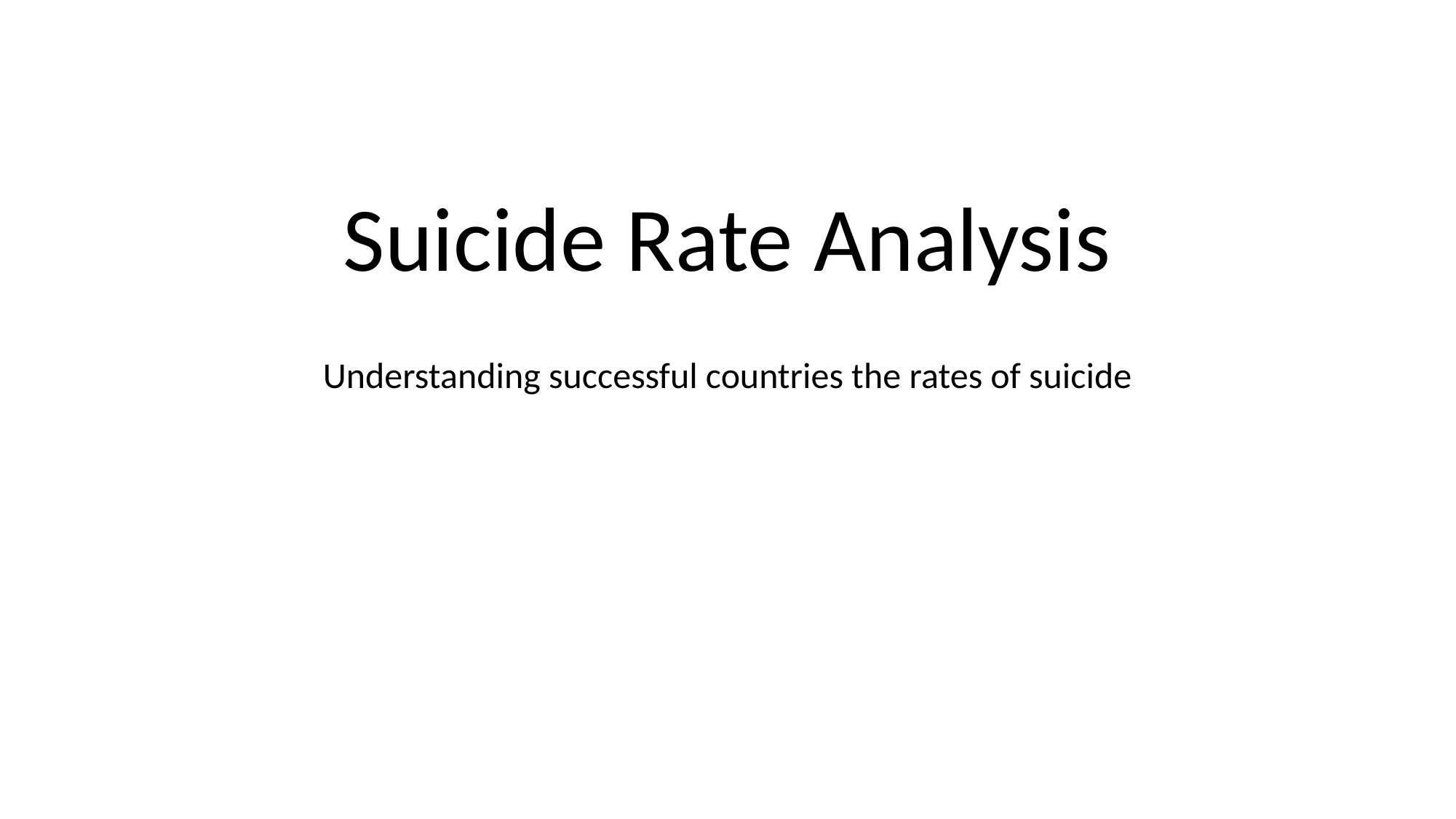

# Suicide Rate Analysis
Understanding successful countries the rates of suicide